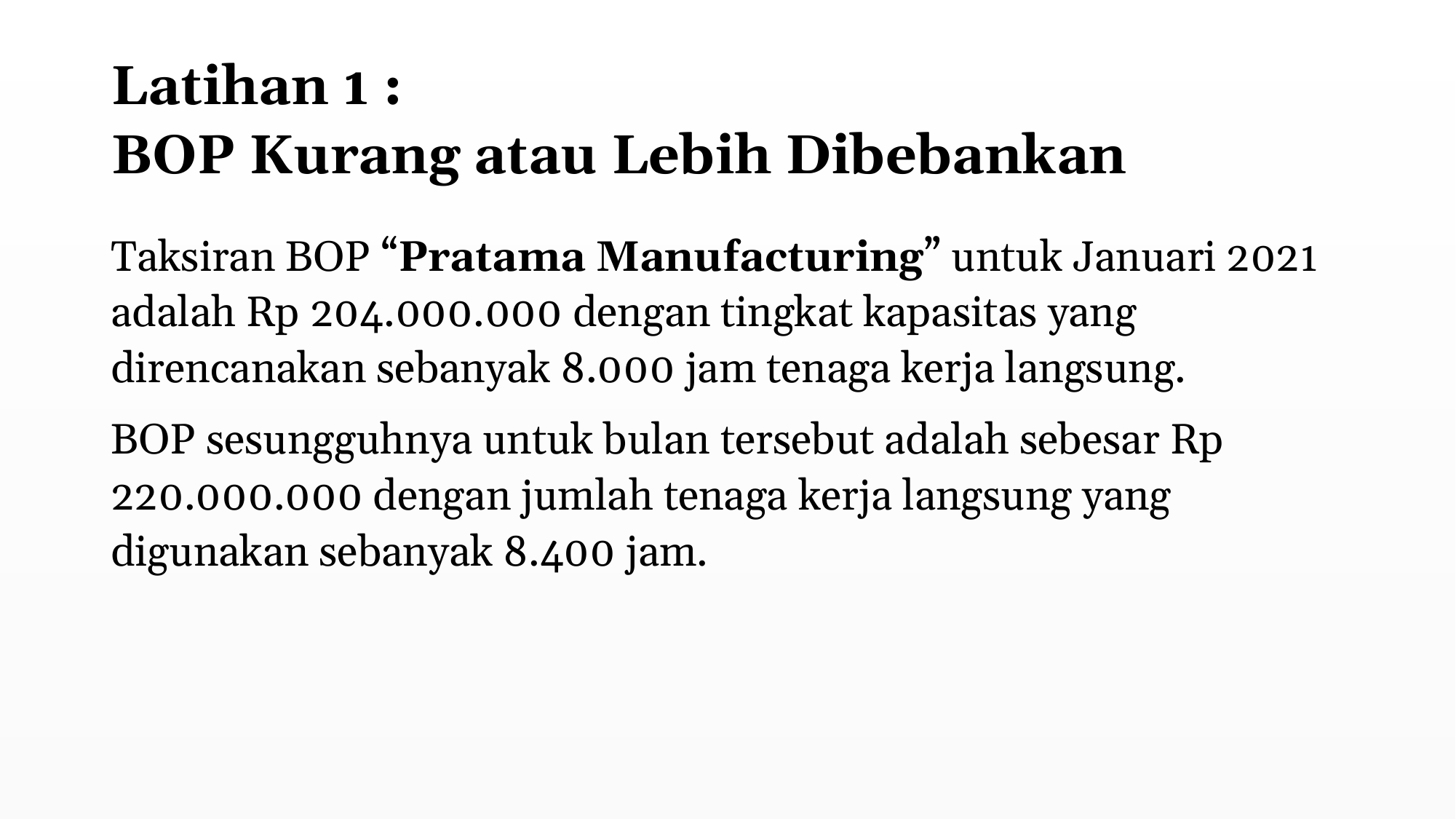

# Latihan 1 : BOP Kurang atau Lebih Dibebankan
Taksiran BOP “Pratama Manufacturing” untuk Januari 2021 adalah Rp 204.000.000 dengan tingkat kapasitas yang direncanakan sebanyak 8.000 jam tenaga kerja langsung.
BOP sesungguhnya untuk bulan tersebut adalah sebesar Rp 220.000.000 dengan jumlah tenaga kerja langsung yang digunakan sebanyak 8.400 jam.